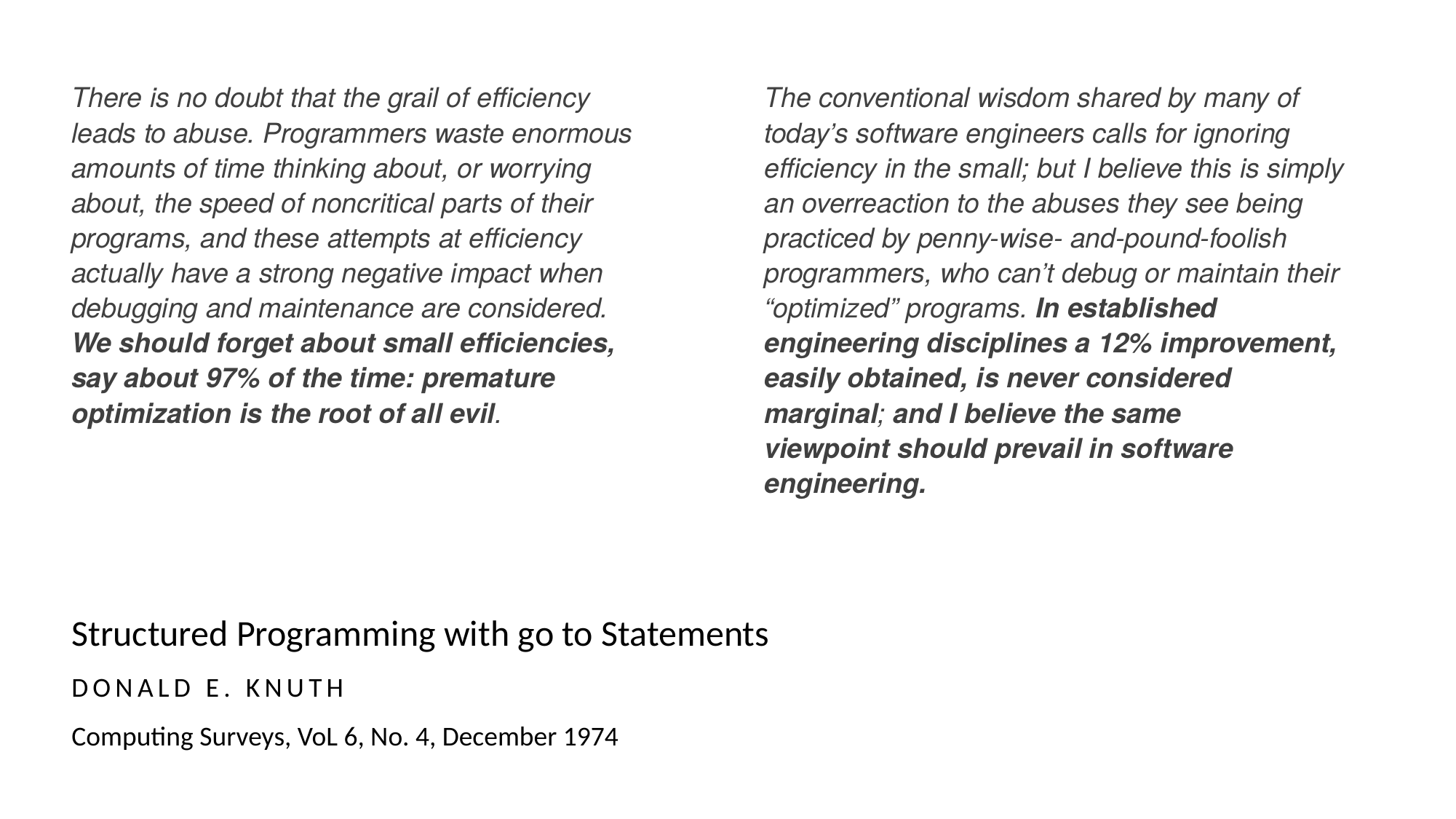

There is no doubt that the grail of efficiency leads to abuse. Programmers waste enormous amounts of time thinking about, or worrying about, the speed of noncritical parts of their programs, and these attempts at efficiency actually have a strong negative impact when debugging and maintenance are considered. We should forget about small efficiencies, say about 97% of the time: premature optimization is the root of all evil.
The conventional wisdom shared by many of today’s software engineers calls for ignoring efficiency in the small; but I believe this is simply an overreaction to the abuses they see being practiced by penny-wise- and-pound-foolish programmers, who can’t debug or maintain their “optimized” programs. In established engineering disciplines a 12% improvement, easily obtained, is never considered marginal; and I believe the same viewpoint should prevail in software engineering.
Structured Programming with go to Statements
DONALD E. KNUTH
Computing Surveys, VoL 6, No. 4, December 1974